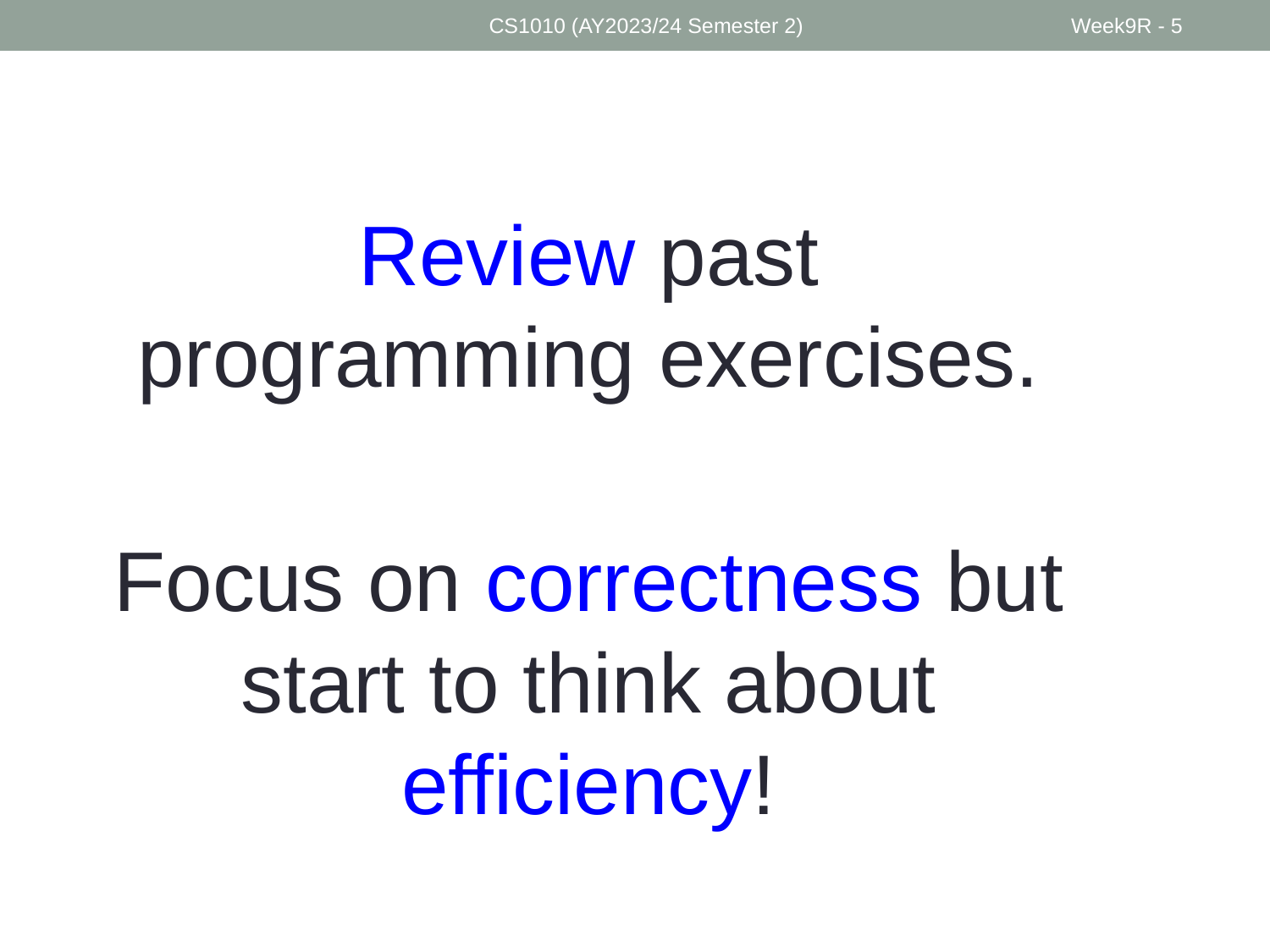

CS1010 (AY2023/24 Semester 2)
Week9R - 5
Review past programming exercises.

Focus on correctness but start to think about efficiency!